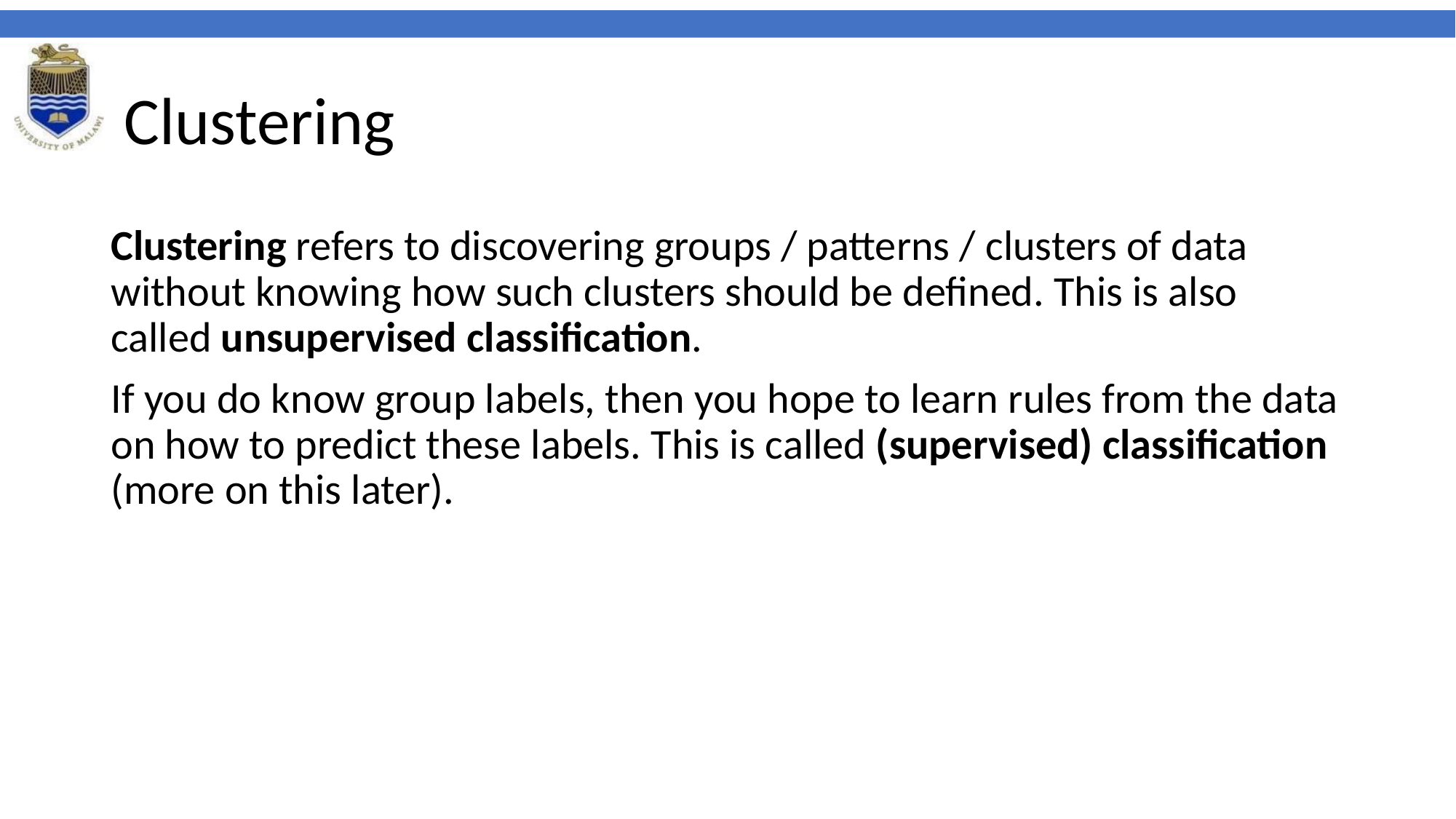

# Clustering
Clustering refers to discovering groups / patterns / clusters of data without knowing how such clusters should be defined. This is also called unsupervised classification.
If you do know group labels, then you hope to learn rules from the data on how to predict these labels. This is called (supervised) classification (more on this later).